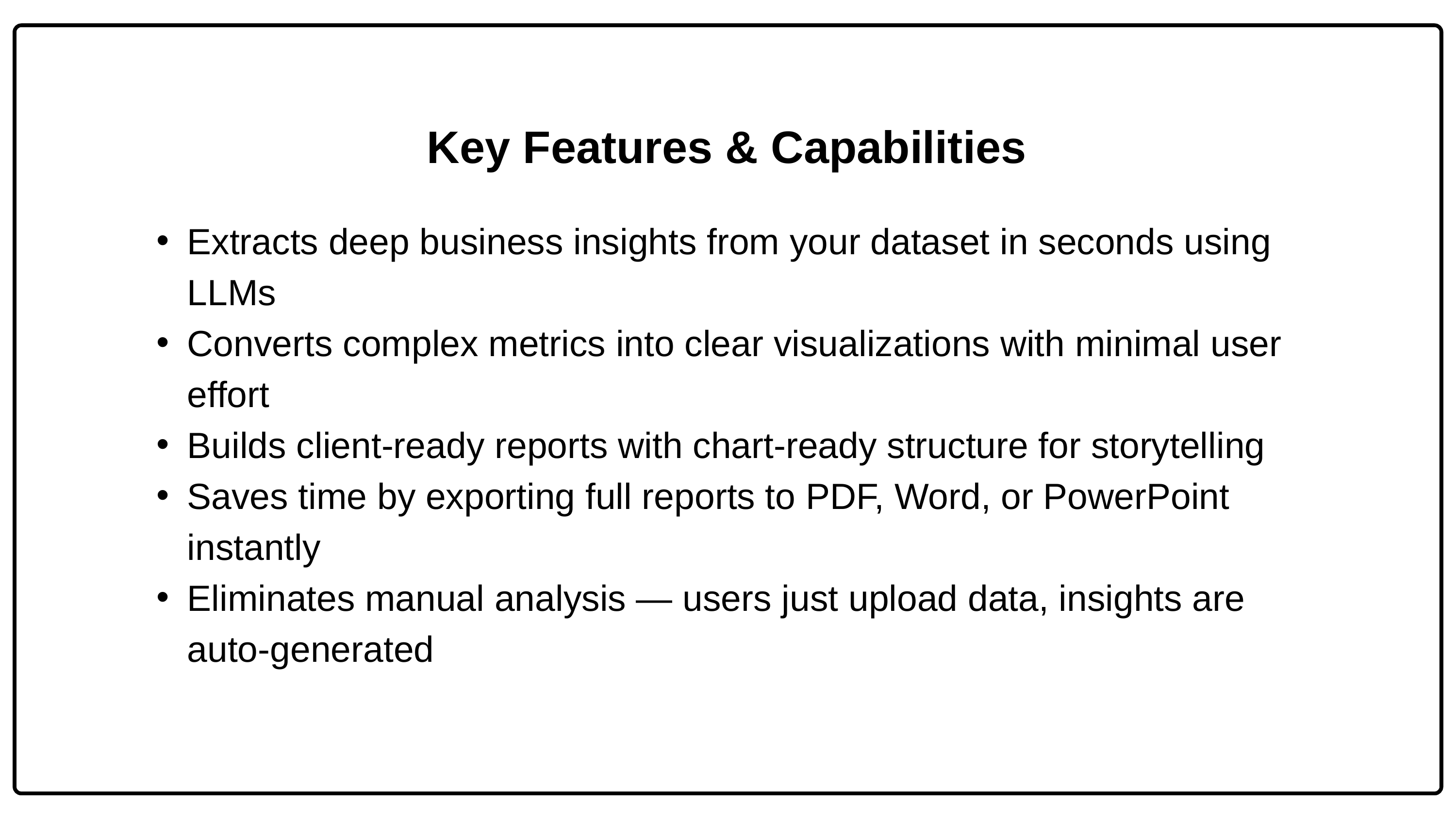

Key Features & Capabilities
Extracts deep business insights from your dataset in seconds using LLMs
Converts complex metrics into clear visualizations with minimal user effort
Builds client-ready reports with chart-ready structure for storytelling
Saves time by exporting full reports to PDF, Word, or PowerPoint instantly
Eliminates manual analysis — users just upload data, insights are auto-generated